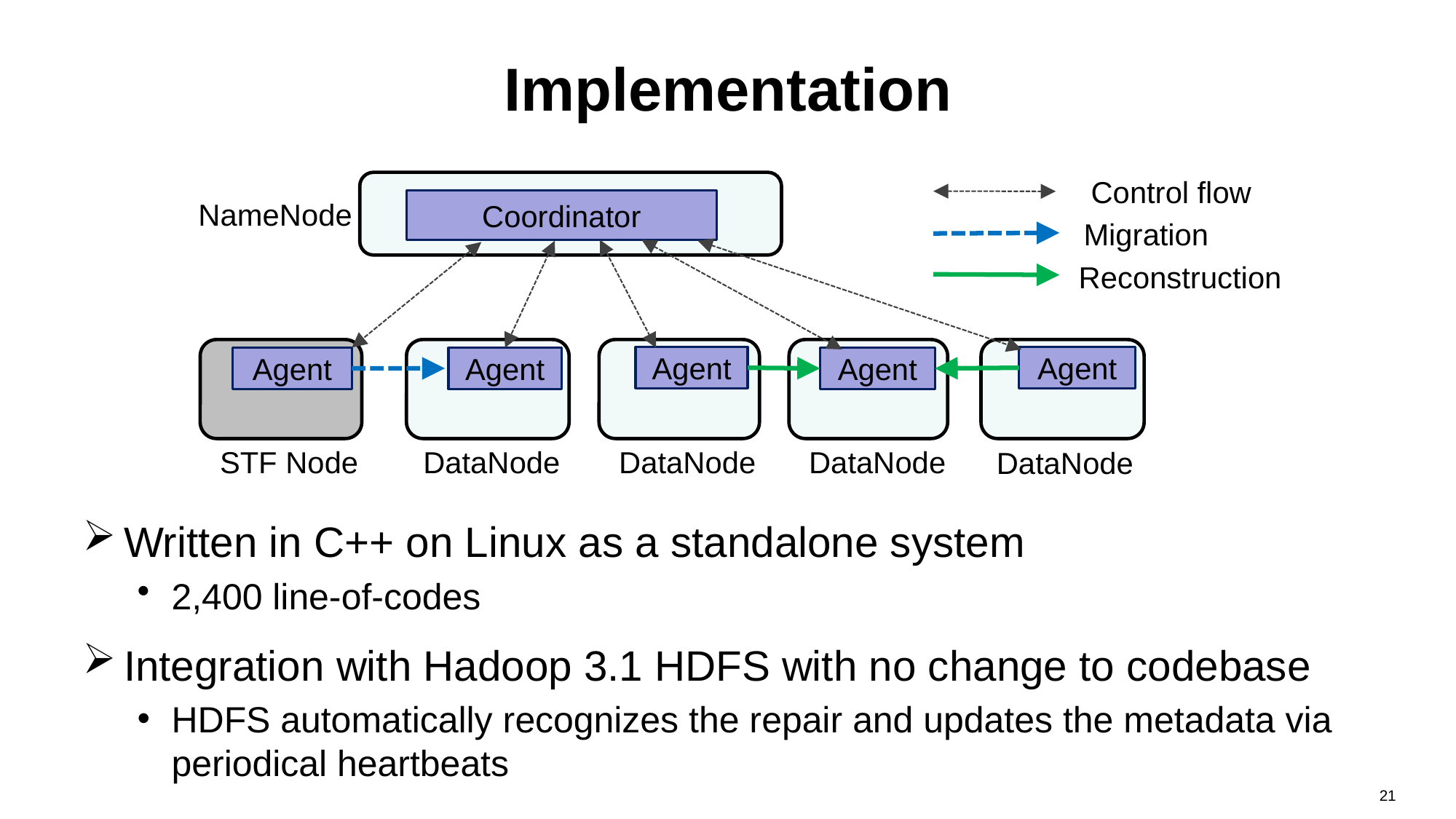

# Implementation
Control flow

Coordinator
NameNode
Migration
Reconstruction

Agent
Agent
Agent
Agent
Agent
DataNode
DataNode
DataNode
STF Node
DataNode
Written in C++ on Linux as a standalone system
2,400 line-of-codes
Integration with Hadoop 3.1 HDFS with no change to codebase
HDFS automatically recognizes the repair and updates the metadata via periodical heartbeats
21